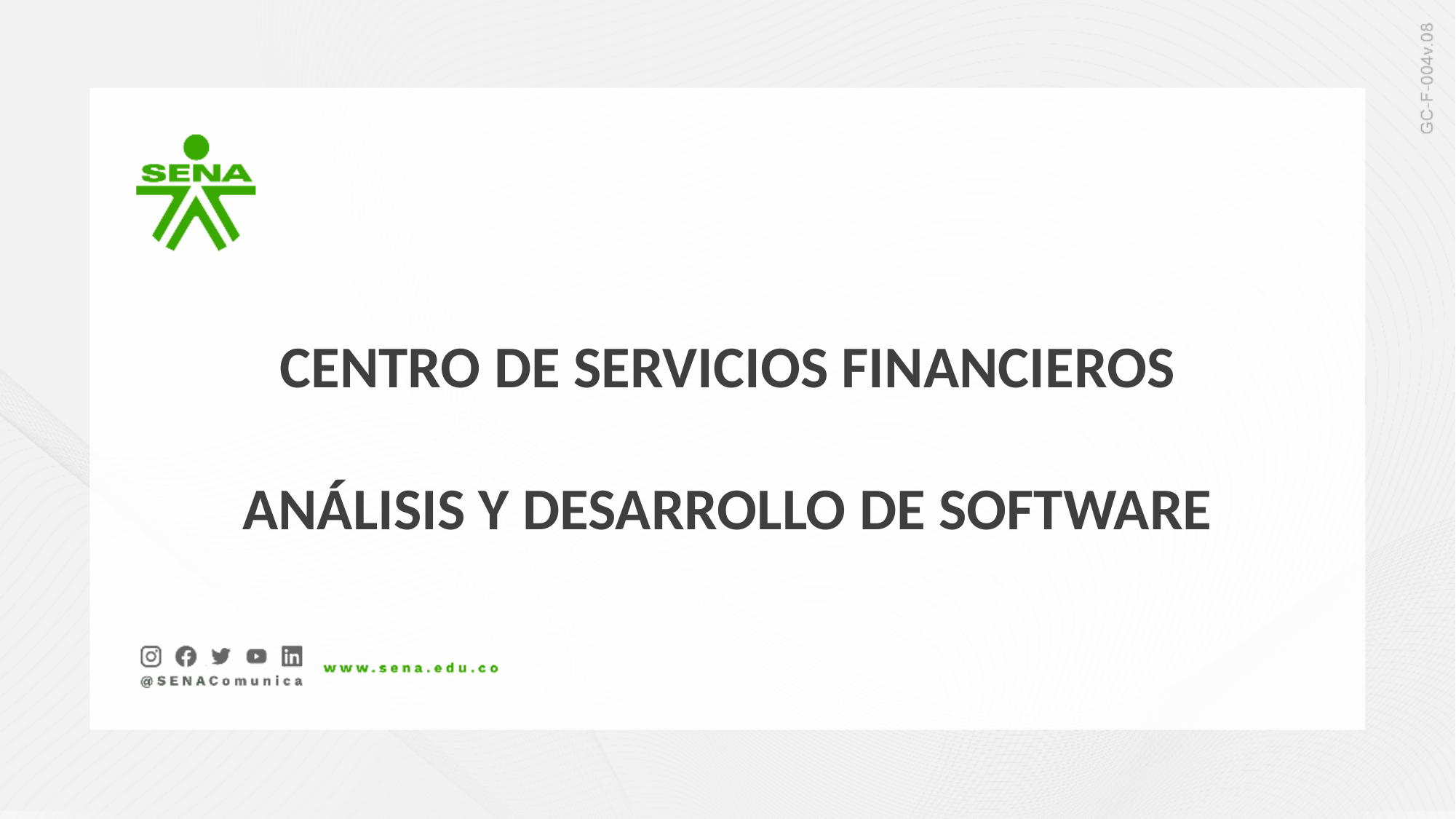

CENTRO DE SERVICIOS FINANCIEROS

ANÁLISIS Y DESARROLLO DE SOFTWARE